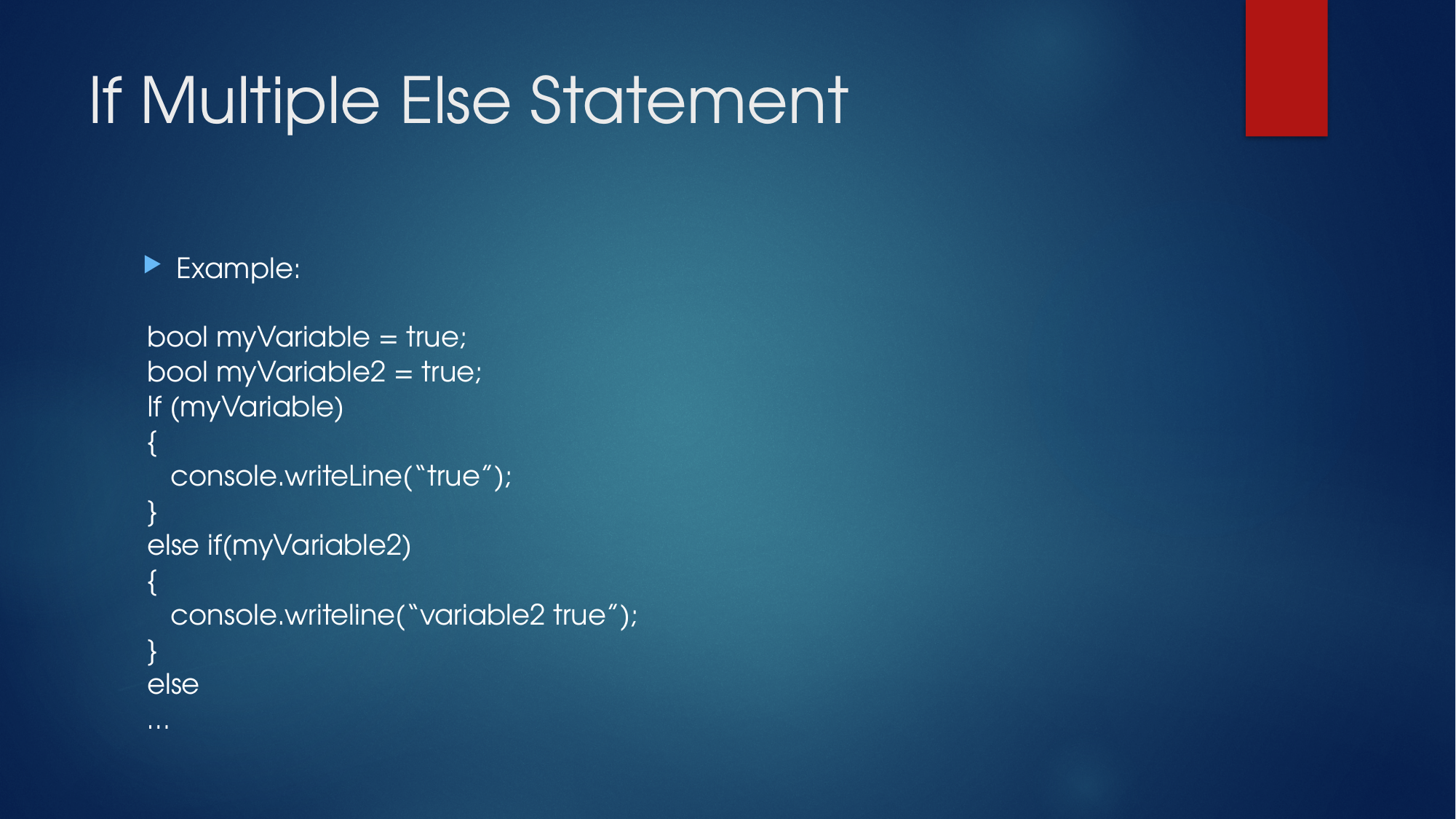

# If Multiple Else Statement
Example:
bool myVariable = true;
bool myVariable2 = true;
If (myVariable)
{
   console.writeLine(“true”);
}
else if(myVariable2)
{
   console.writeline(“variable2 true”);
}
else
…